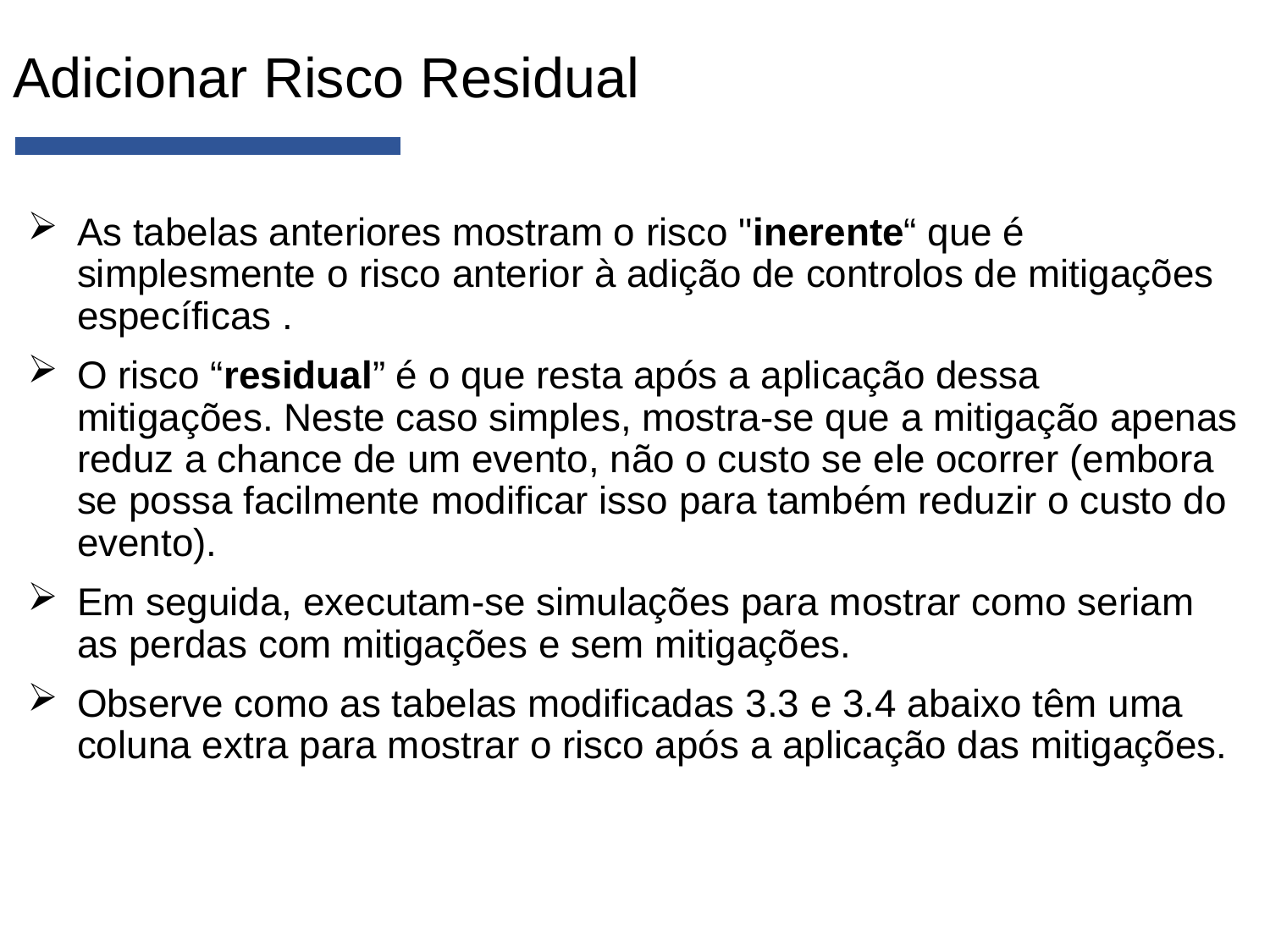

# Adicionar Risco Residual
As tabelas anteriores mostram o risco "inerente“ que é simplesmente o risco anterior à adição de controlos de mitigações específicas .
O risco “residual” é o que resta após a aplicação dessa mitigações. Neste caso simples, mostra-se que a mitigação apenas reduz a chance de um evento, não o custo se ele ocorrer (embora se possa facilmente modificar isso para também reduzir o custo do evento).
Em seguida, executam-se simulações para mostrar como seriam as perdas com mitigações e sem mitigações.
Observe como as tabelas modificadas 3.3 e 3.4 abaixo têm uma coluna extra para mostrar o risco após a aplicação das mitigações.